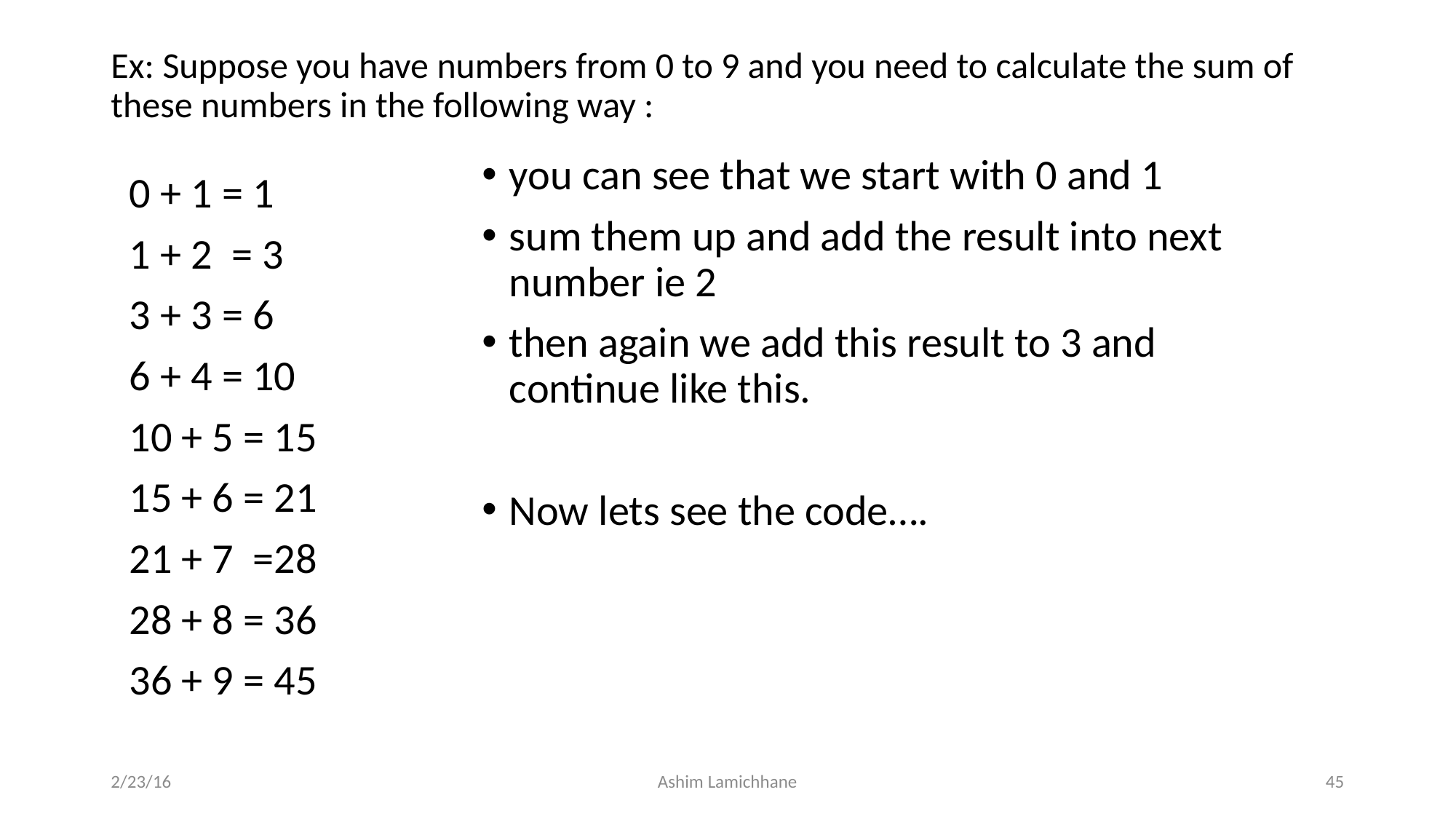

# Ex: Suppose you have numbers from 0 to 9 and you need to calculate the sum of these numbers in the following way :
you can see that we start with 0 and 1
sum them up and add the result into next number ie 2
then again we add this result to 3 and continue like this.

Now lets see the code….
0 + 1 = 1
1 + 2  = 3
3 + 3 = 6
6 + 4 = 10
10 + 5 = 15
15 + 6 = 21
21 + 7  =28
28 + 8 = 36
36 + 9 = 45
2/23/16
Ashim Lamichhane
45